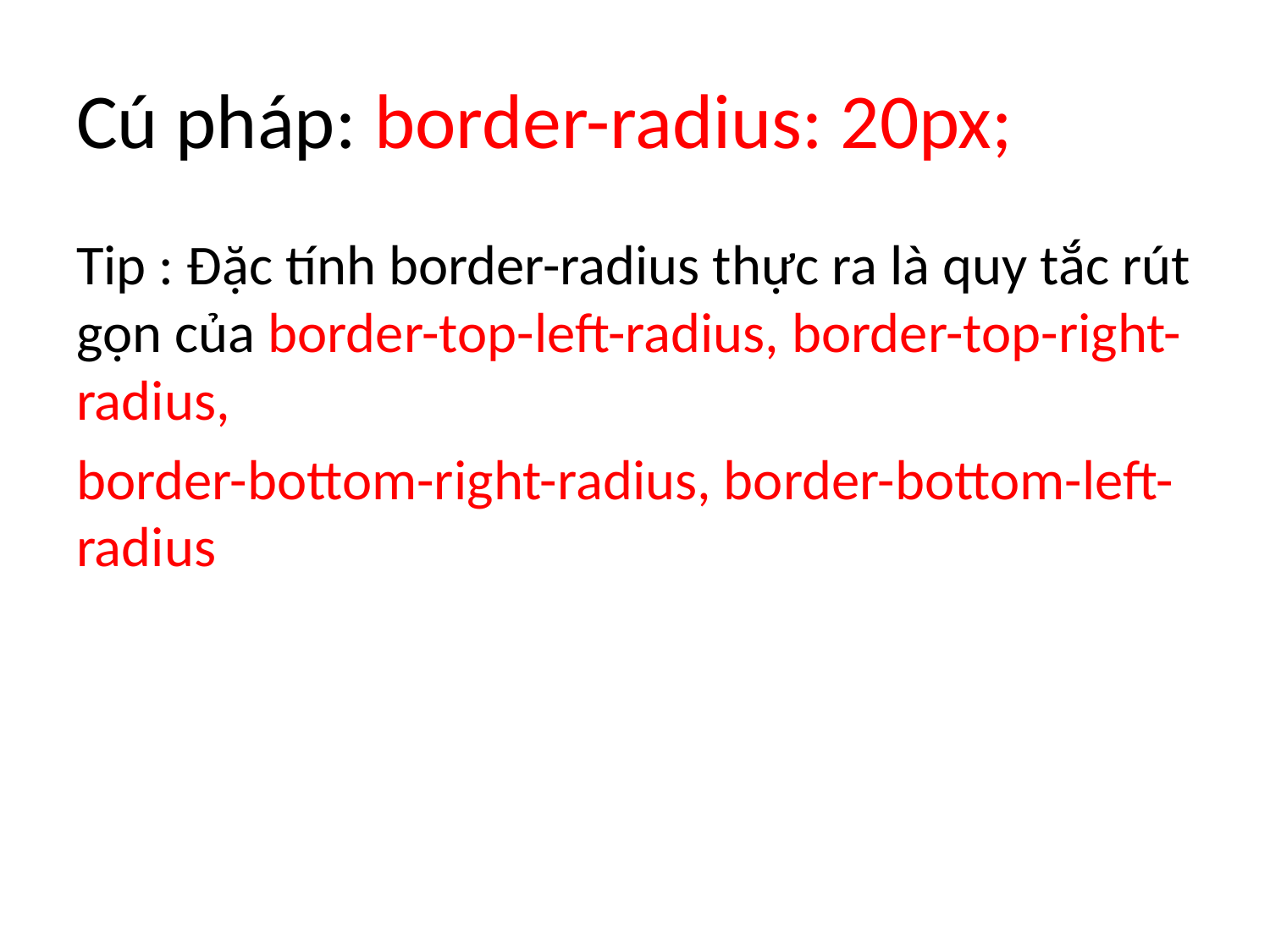

# Cú pháp: border-radius: 20px;
Tip : Đặc tính border-radius thực ra là quy tắc rút gọn của border-top-left-radius, border-top-right-radius,
border-bottom-right-radius, border-bottom-left-radius